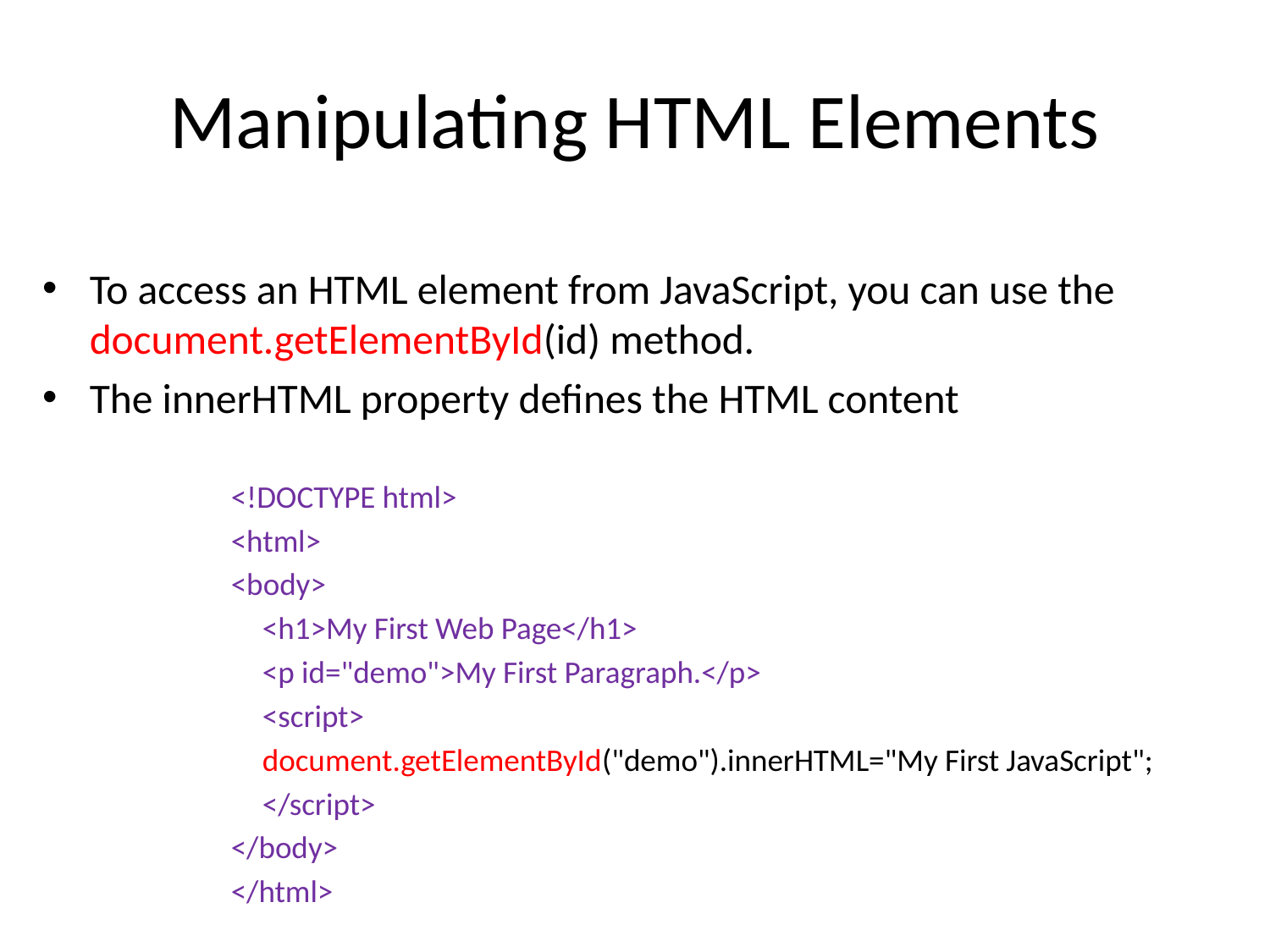

# Manipulating HTML Elements
To access an HTML element from JavaScript, you can use the document.getElementById(id) method.
The innerHTML property defines the HTML content

<!DOCTYPE html>
<html>
<body>
	<h1>My First Web Page</h1>
	<p id="demo">My First Paragraph.</p>
	<script>
		document.getElementById("demo").innerHTML="My First JavaScript";
	</script>
</body>
</html>